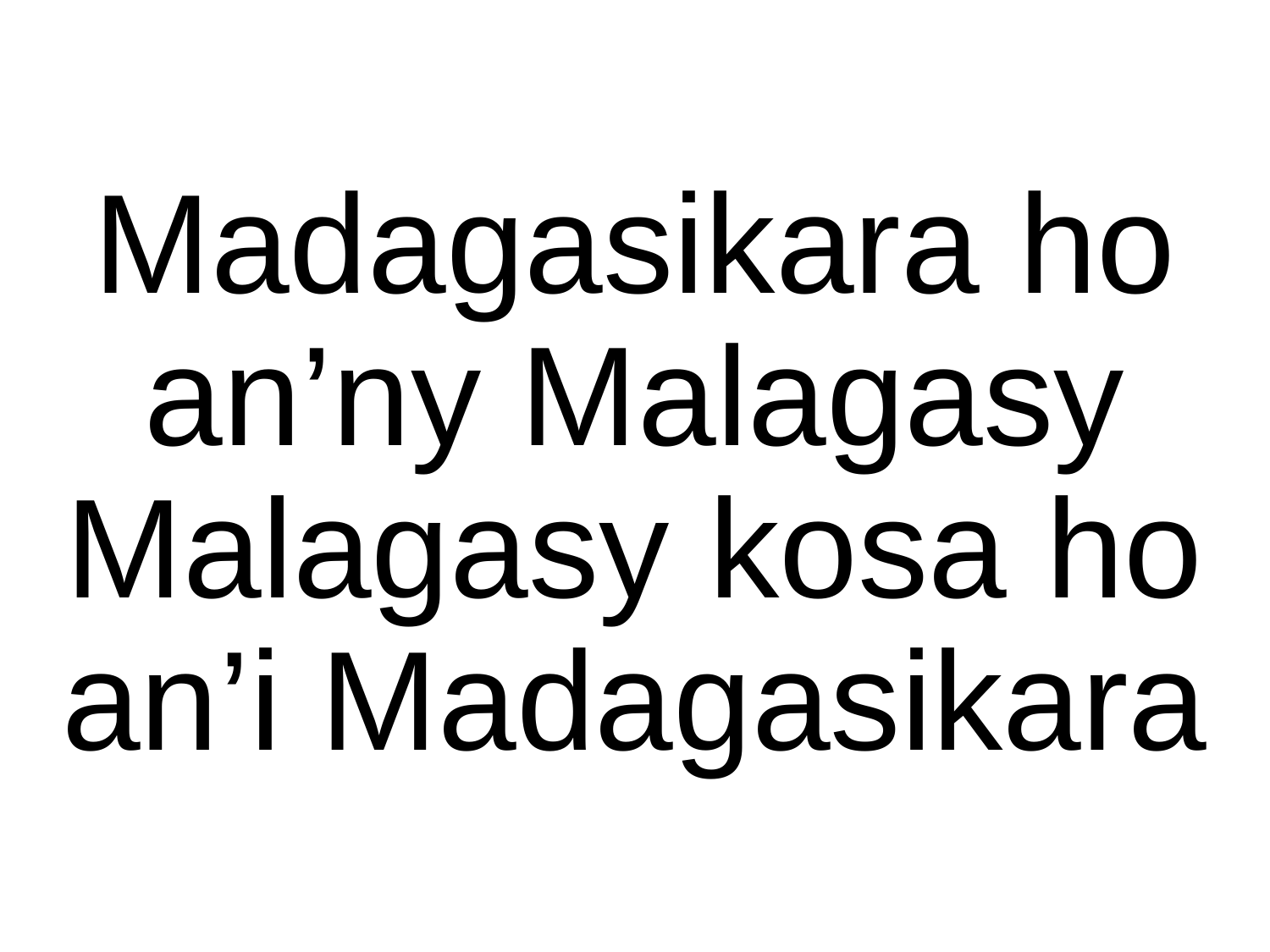

# Madagasikara ho an’ny Malagasy Malagasy kosa ho an’i Madagasikara